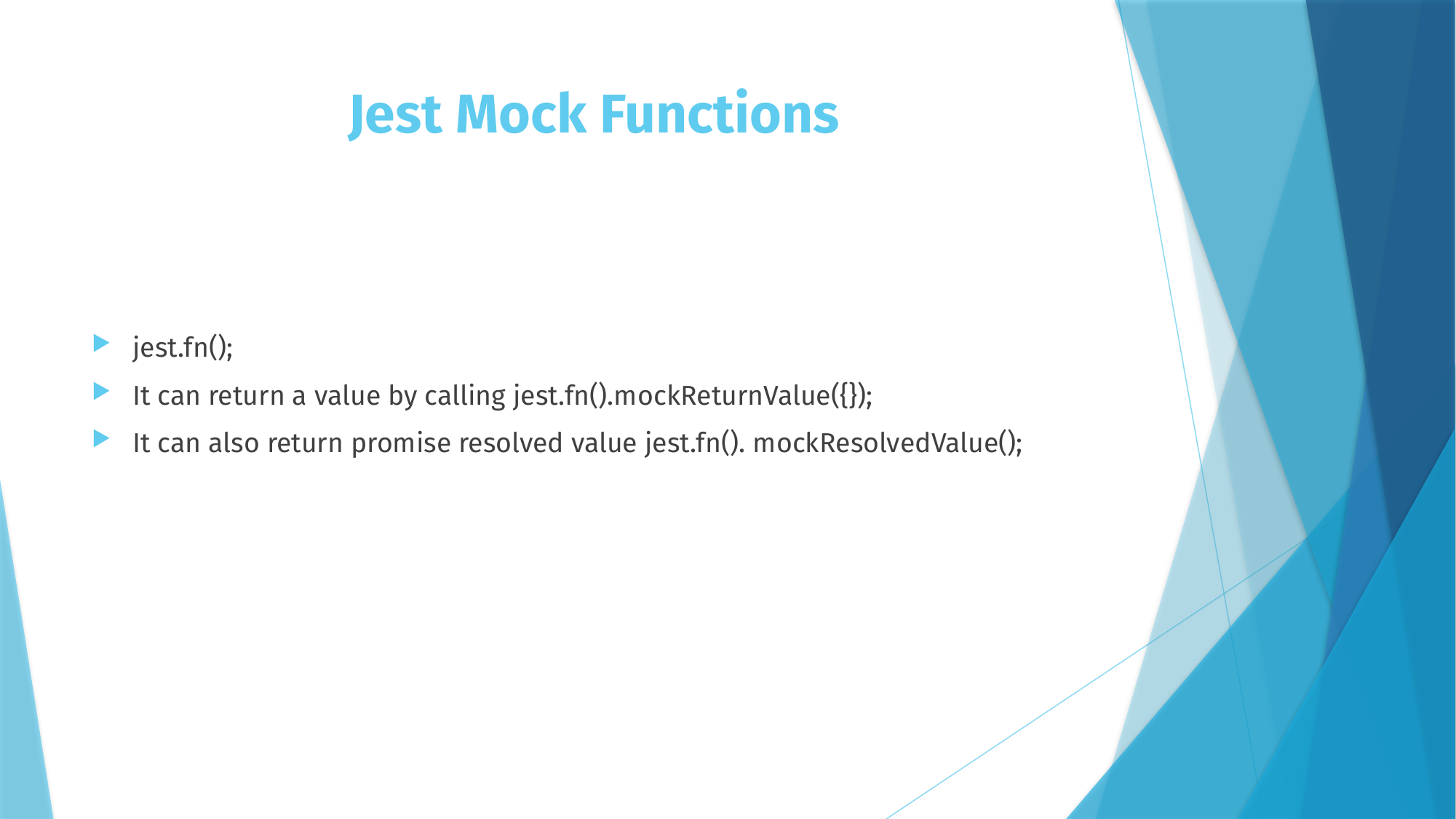

# Jest Mock Functions

jest.fn();
It can return a value by calling jest.fn().mockReturnValue({});
It can also return promise resolved value jest.fn(). mockResolvedValue();